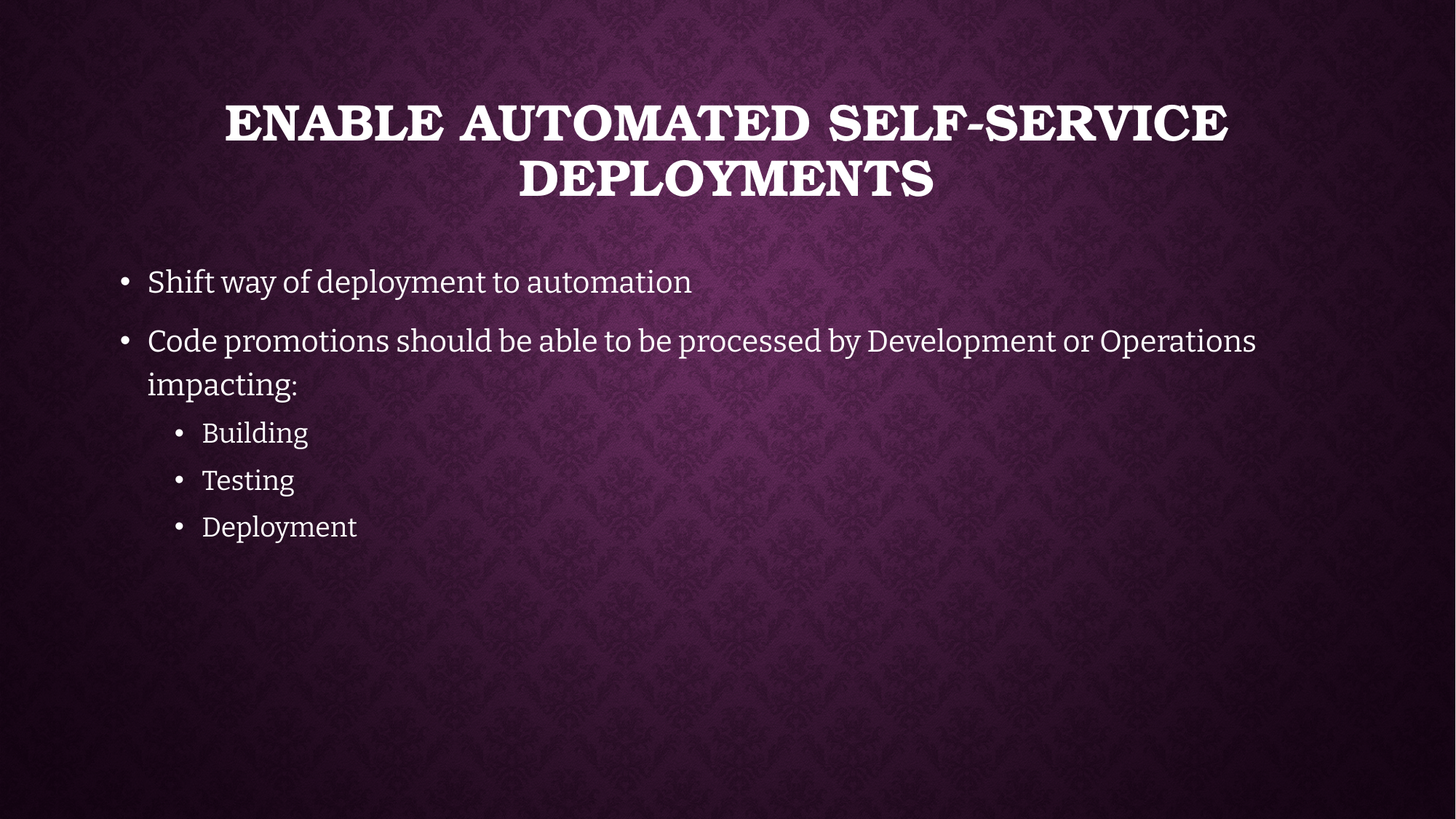

# Enable Automated Self-service Deployments
Shift way of deployment to automation
Code promotions should be able to be processed by Development or Operations impacting:
Building
Testing
Deployment